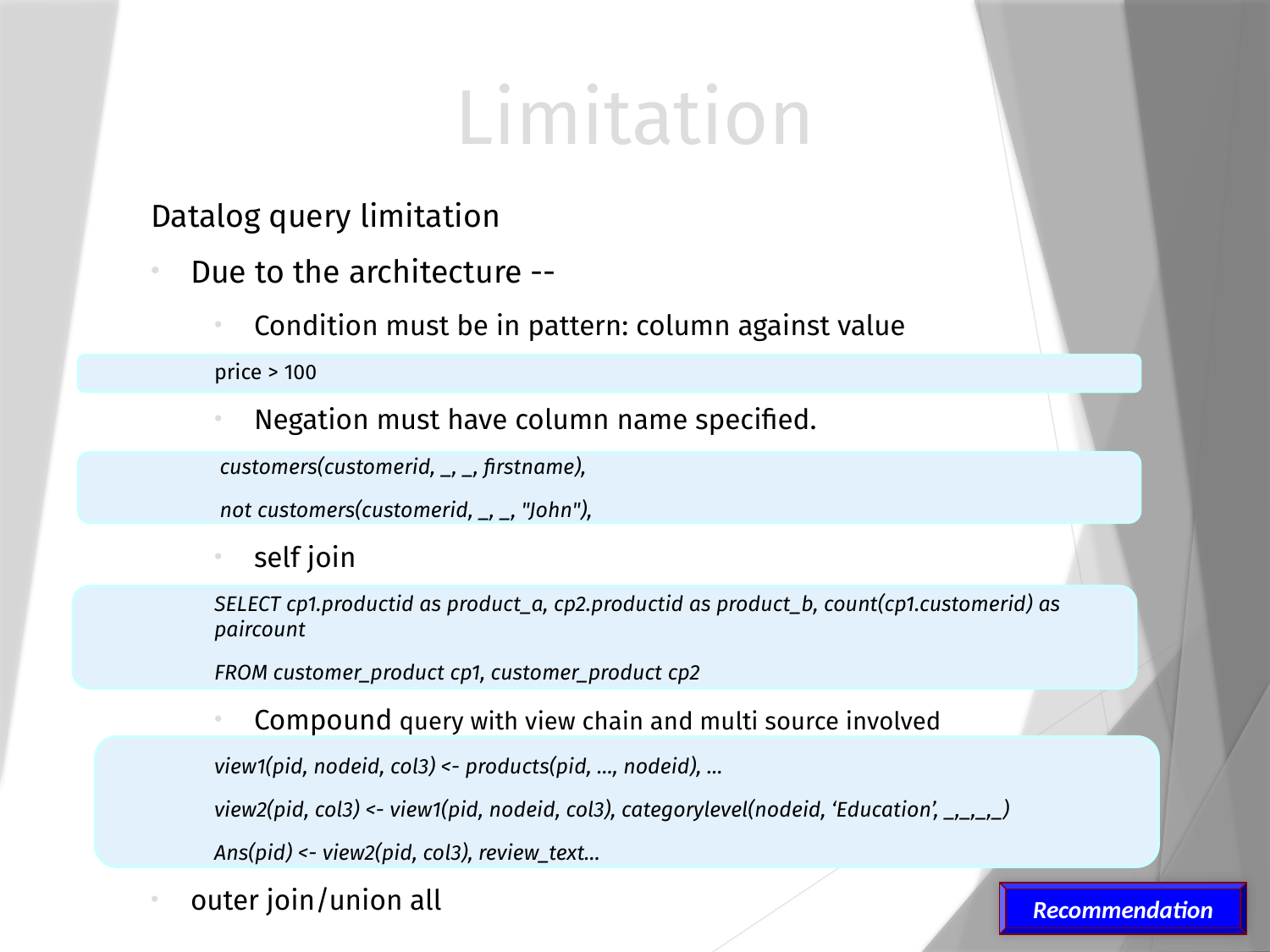

# Limitation
Datalog query limitation
Due to the architecture --
Condition must be in pattern: column against value
price > 100
Negation must have column name specified.
 customers(customerid, _, _, firstname),
 not customers(customerid, _, _, "John"),
self join
SELECT cp1.productid as product_a, cp2.productid as product_b, count(cp1.customerid) as paircount
FROM customer_product cp1, customer_product cp2
Compound query with view chain and multi source involved
view1(pid, nodeid, col3) <- products(pid, …, nodeid), …
view2(pid, col3) <- view1(pid, nodeid, col3), categorylevel(nodeid, ‘Education’, _,_,_,_)
Ans(pid) <- view2(pid, col3), review_text…
outer join/union all

Recommendation